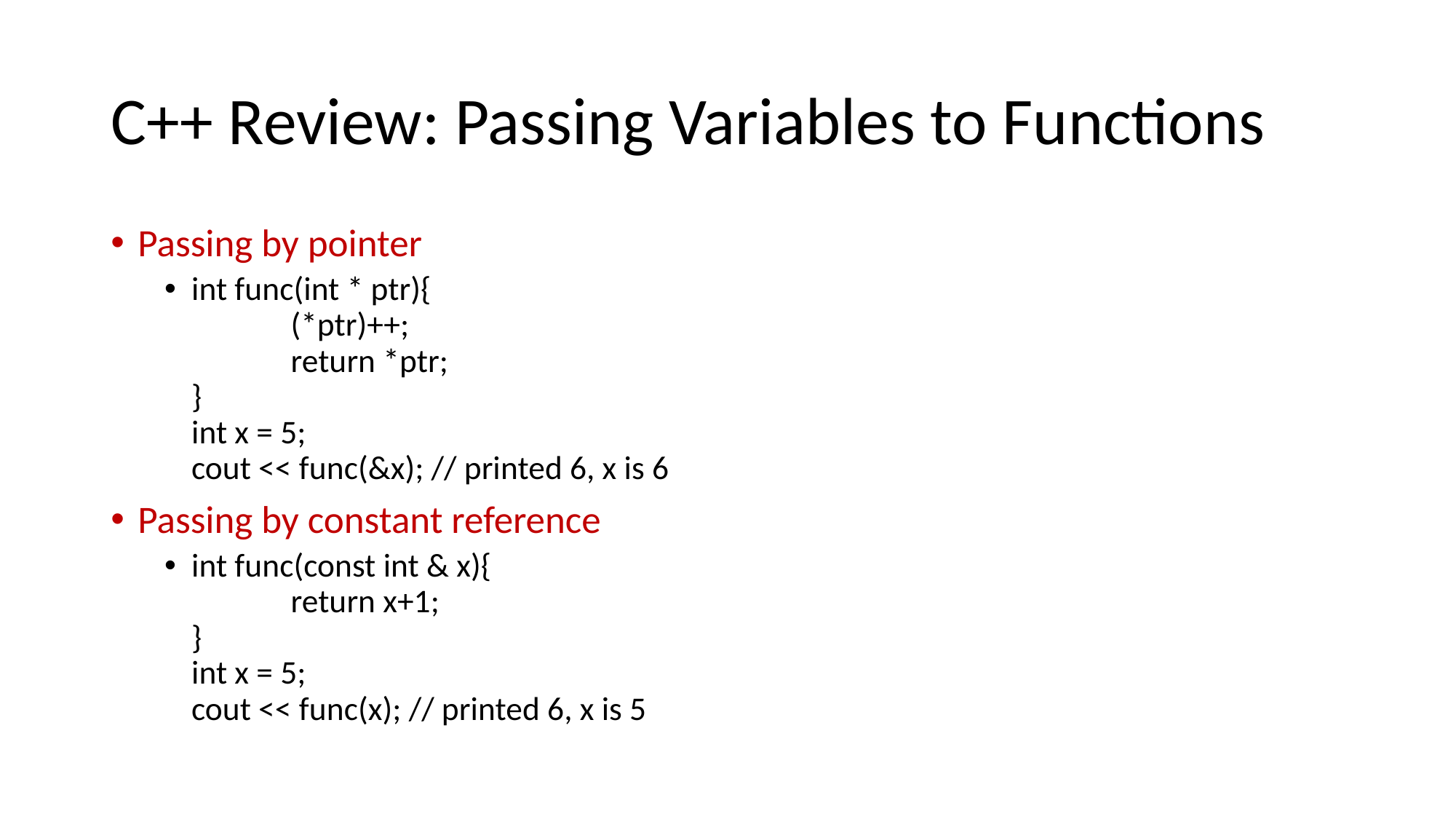

# C++ Review: Passing Variables to Functions
Passing by pointer
int func(int * ptr){
	(*ptr)++;
	return *ptr;
}
int x = 5;
cout << func(&x); // printed 6, x is 6
Passing by constant reference
int func(const int & x){
	return x+1;
}
int x = 5;
cout << func(x); // printed 6, x is 5

7